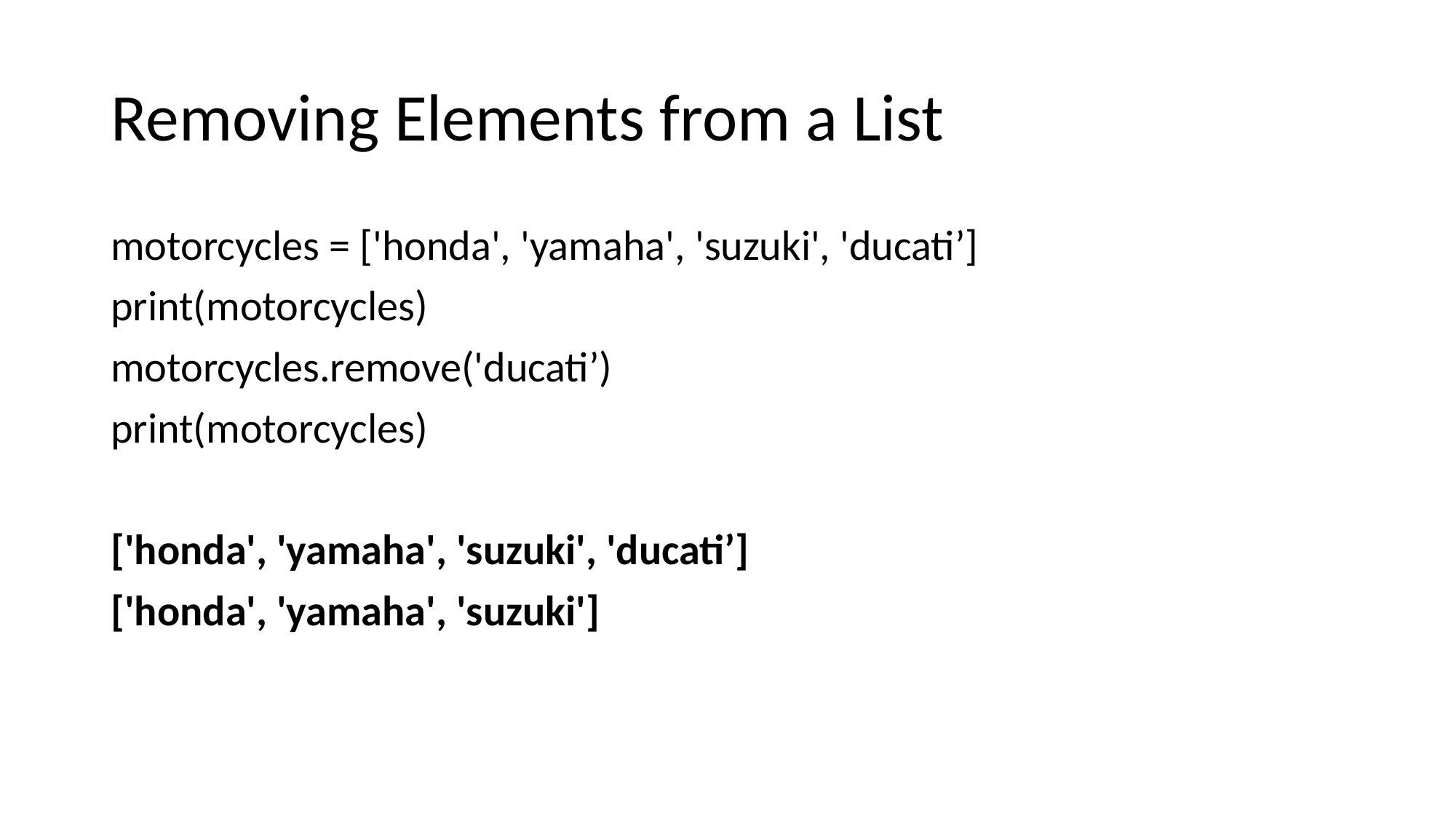

# Removing Elements from a List
motorcycles = ['honda', 'yamaha', 'suzuki', 'ducati’]
print(motorcycles)
motorcycles.remove('ducati’)
print(motorcycles)

['honda', 'yamaha', 'suzuki', 'ducati’]
['honda', 'yamaha', 'suzuki']